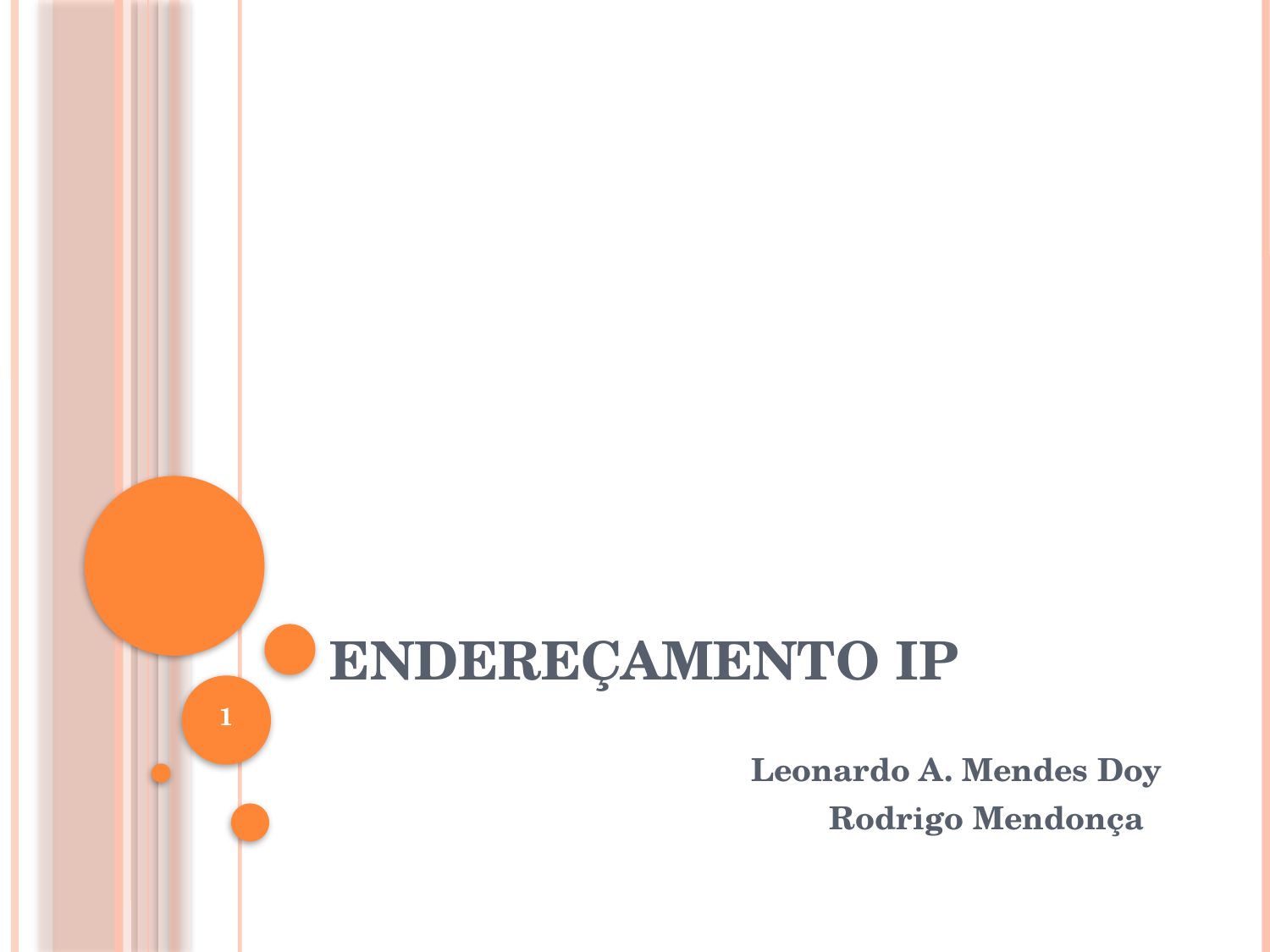

# ENDEREÇAMENTO IP
1

Leonardo A. Mendes Doy
Rodrigo Mendonça